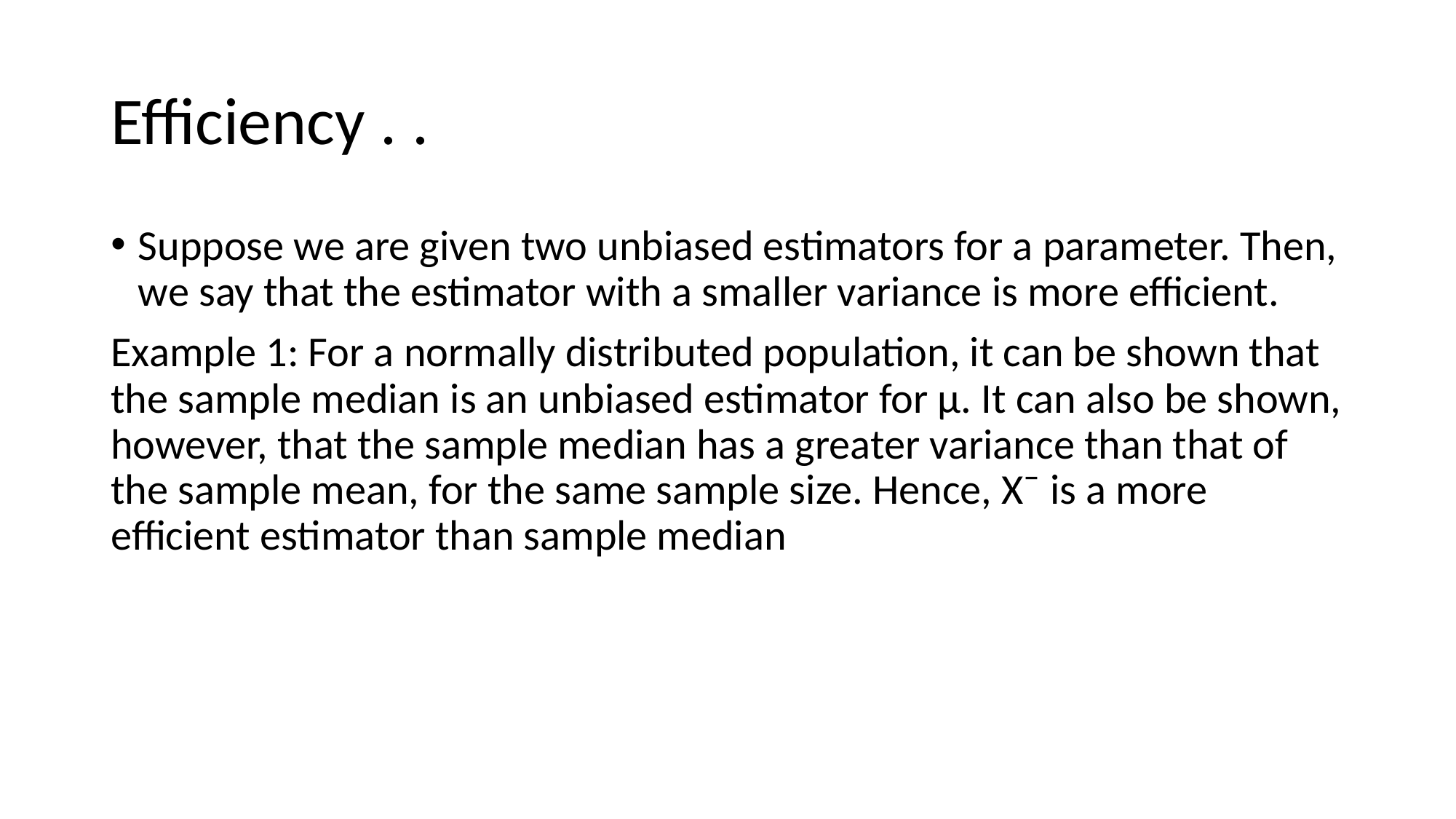

# Efficiency . .
Suppose we are given two unbiased estimators for a parameter. Then, we say that the estimator with a smaller variance is more efficient.
Example 1: For a normally distributed population, it can be shown that the sample median is an unbiased estimator for µ. It can also be shown, however, that the sample median has a greater variance than that of the sample mean, for the same sample size. Hence, X¯ is a more efficient estimator than sample median